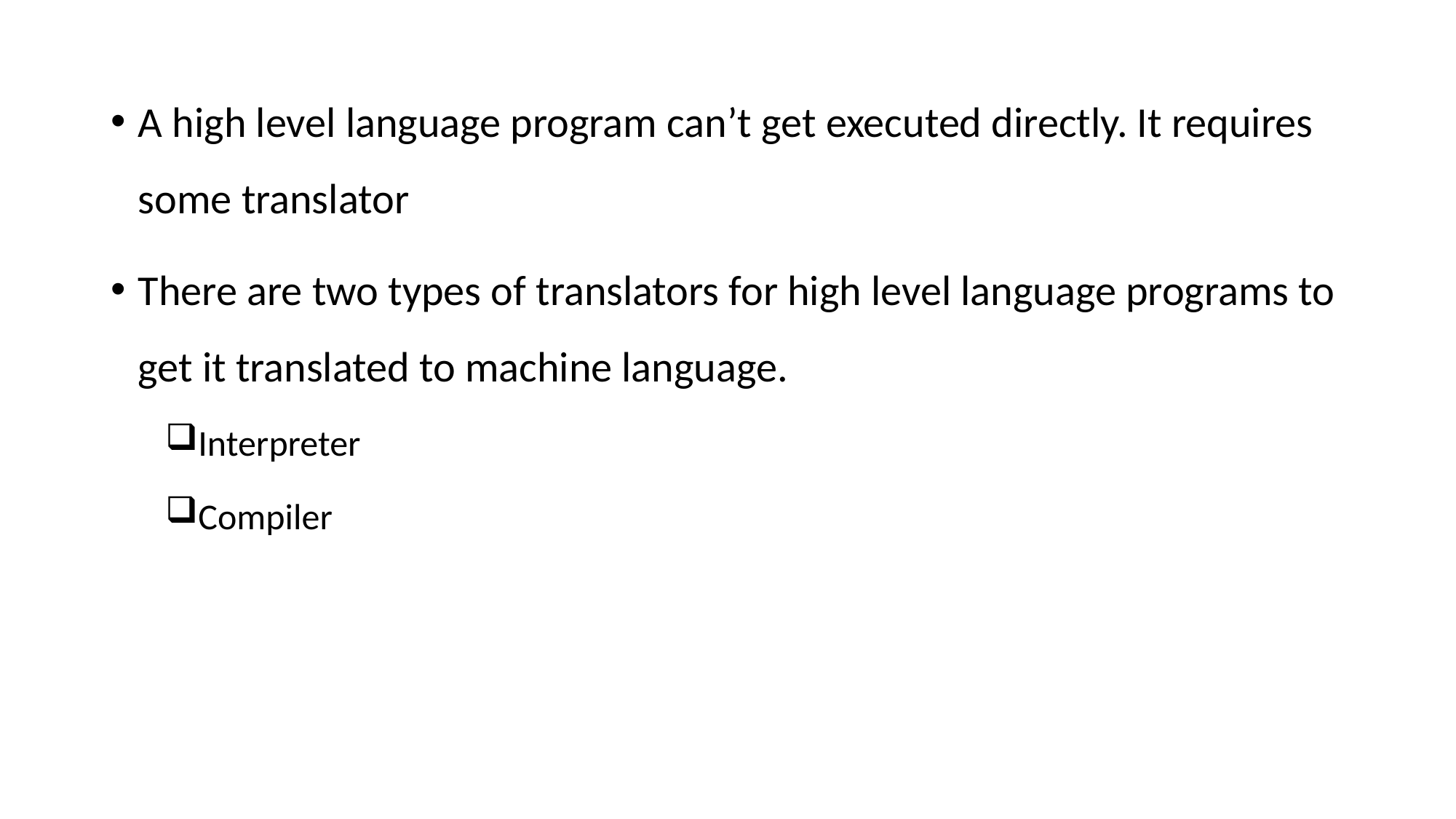

A high level language program can’t get executed directly. It requires some translator
There are two types of translators for high level language programs to get it translated to machine language.
Interpreter
Compiler